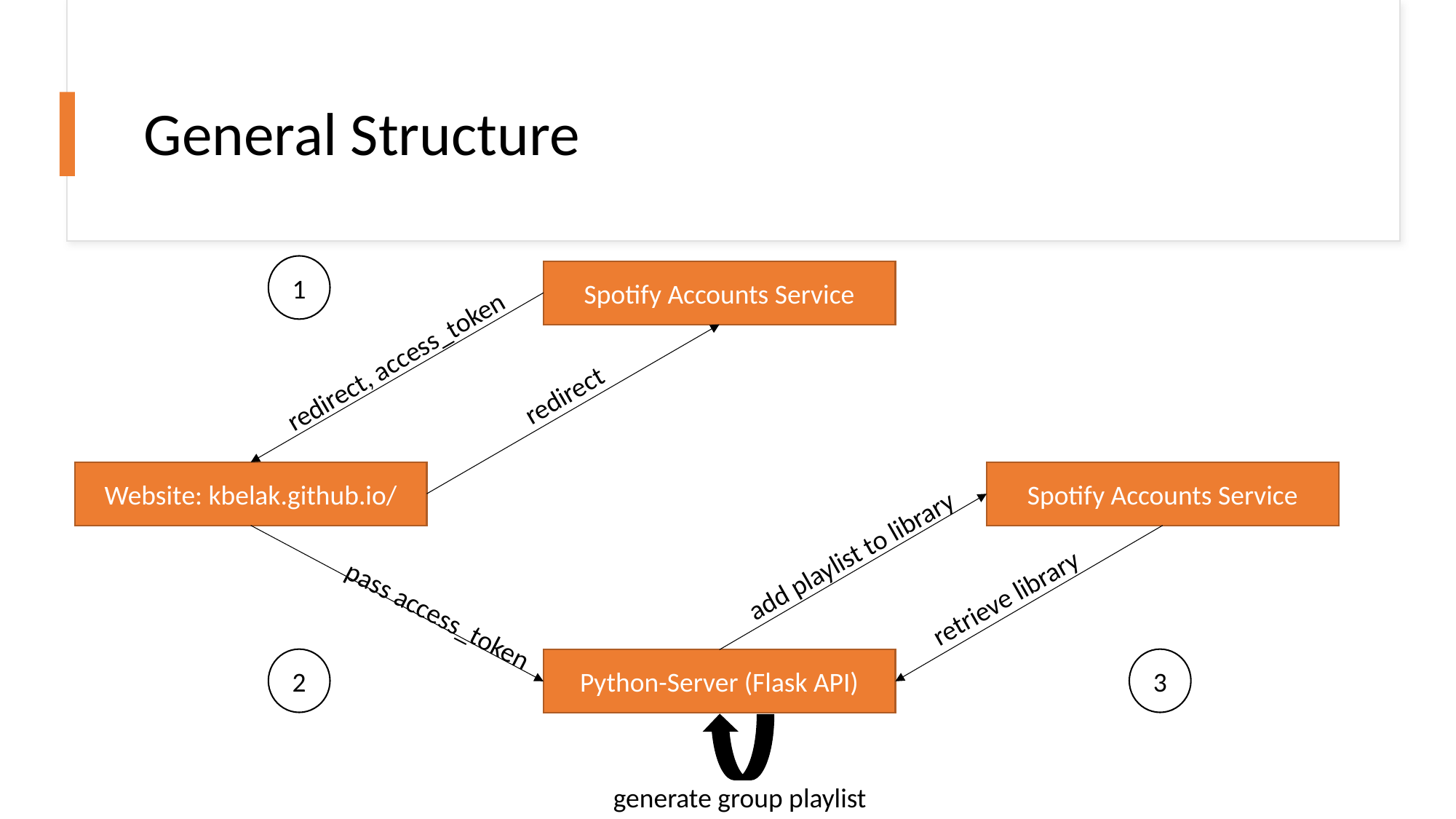

# General Structure

1
Spotify Accounts Service
redirect, access_token
redirect
Website: kbelak.github.io/
Spotify Accounts Service
add playlist to library
retrieve library
pass access_token
2
3
Python-Server (Flask API)

generate group playlist